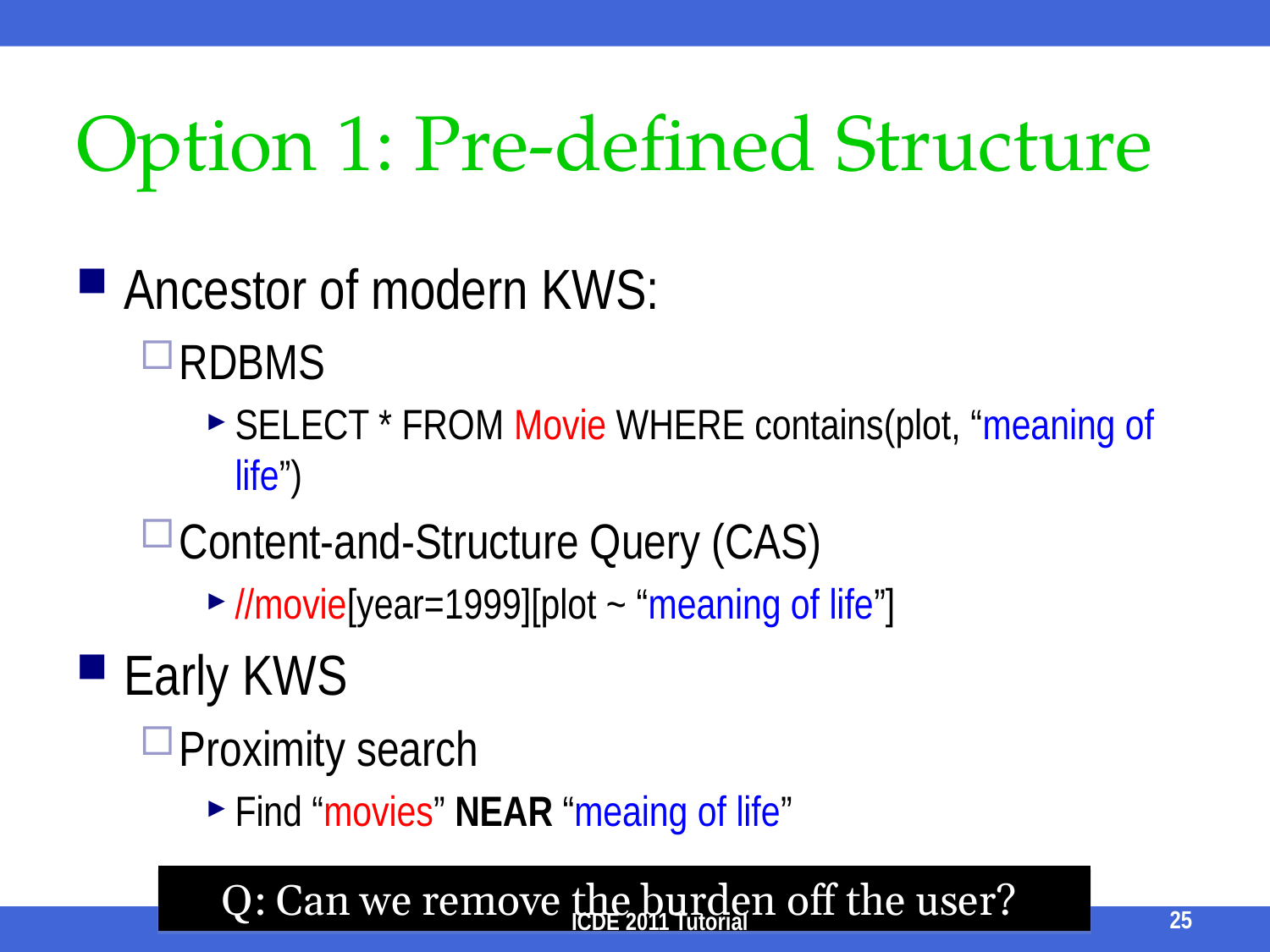

# Option 1: Pre-defined Structure
Ancestor of modern KWS:
RDBMS
SELECT * FROM Movie WHERE contains(plot, “meaning of life”)
Content-and-Structure Query (CAS)
//movie[year=1999][plot ~ “meaning of life”]
Early KWS
Proximity search
Find “movies” NEAR “meaing of life”
Q: Can we remove the burden off the user?
25
ICDE 2011 Tutorial